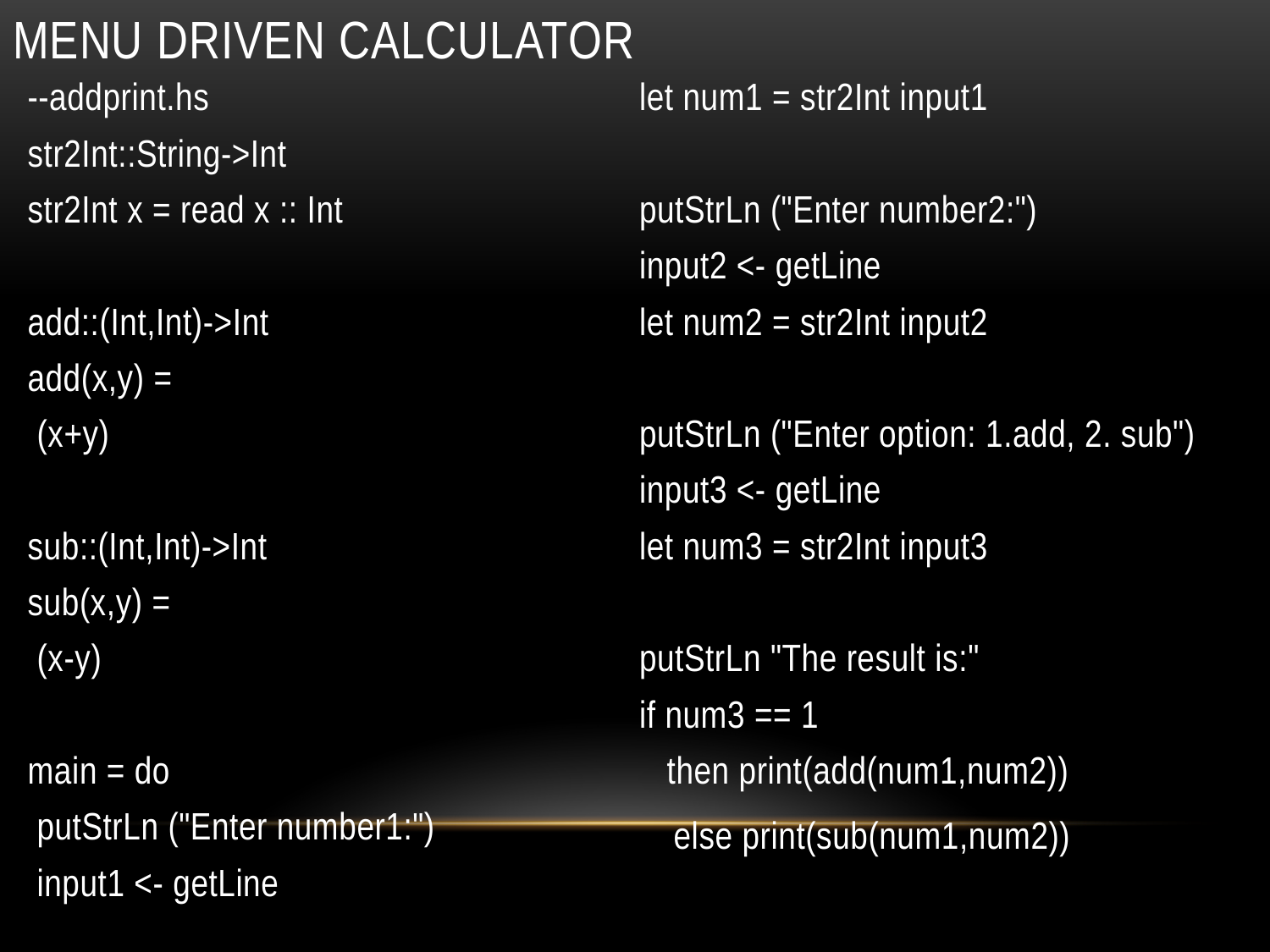

# Menu driven calculator
--addprint.hs
str2Int::String->Int
str2Int x = read x :: Int

add::(Int,Int)->Int
add(x,y) =
 (x+y)

sub::(Int,Int)->Int
sub(x,y) =
 (x-y)

main = do
 putStrLn ("Enter number1:")
 input1 <- getLine
 let num1 = str2Int input1

 putStrLn ("Enter number2:")
 input2 <- getLine
 let num2 = str2Int input2

 putStrLn ("Enter option: 1.add, 2. sub")
 input3 <- getLine
 let num3 = str2Int input3

 putStrLn "The result is:"
 if num3 == 1
    then print(add(num1,num2))
    else print(sub(num1,num2))